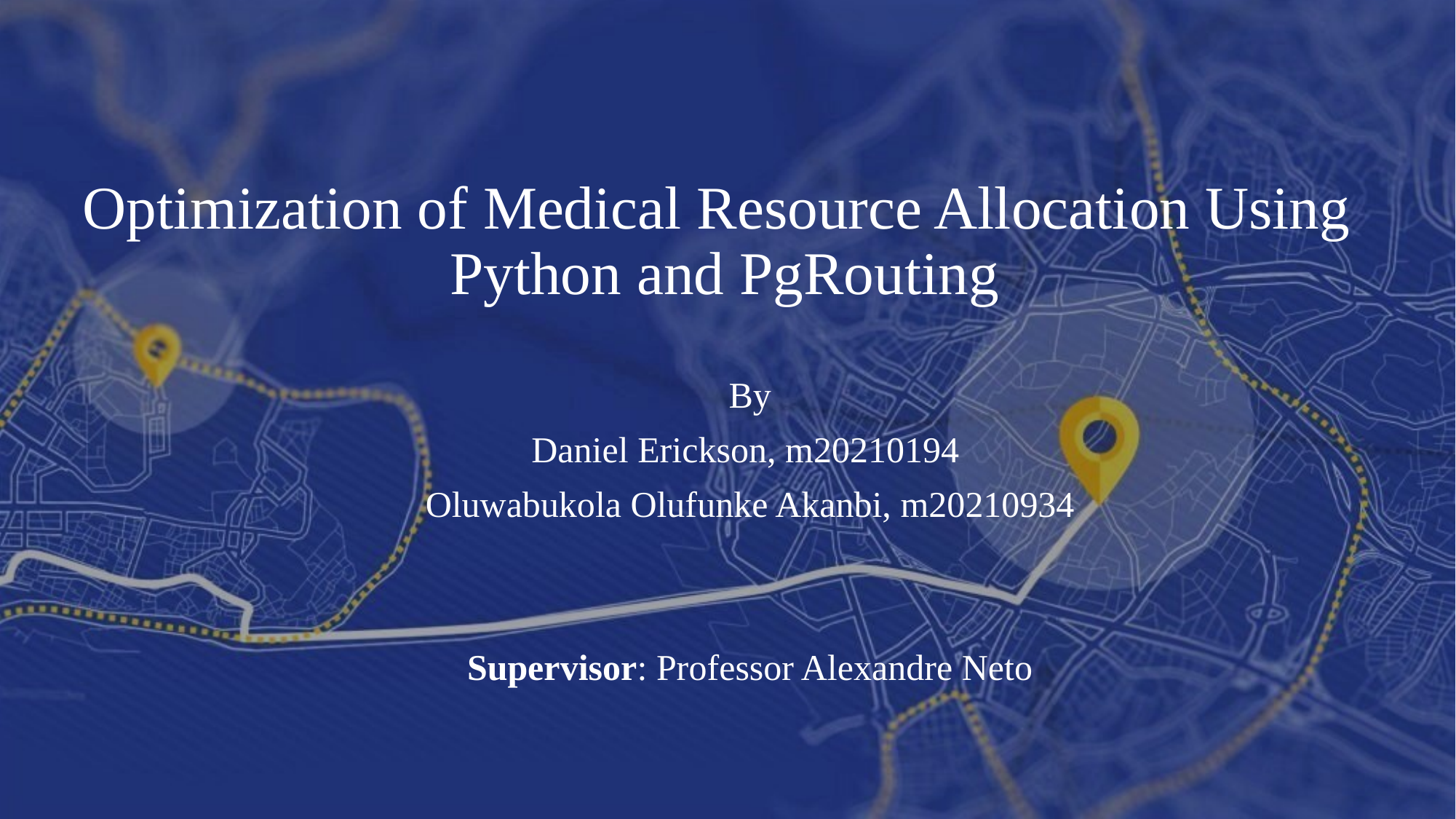

# Optimization of Medical Resource Allocation Using  Python and PgRouting
By
Daniel Erickson, m20210194
Oluwabukola Olufunke Akanbi, m20210934

Supervisor: Professor Alexandre Neto